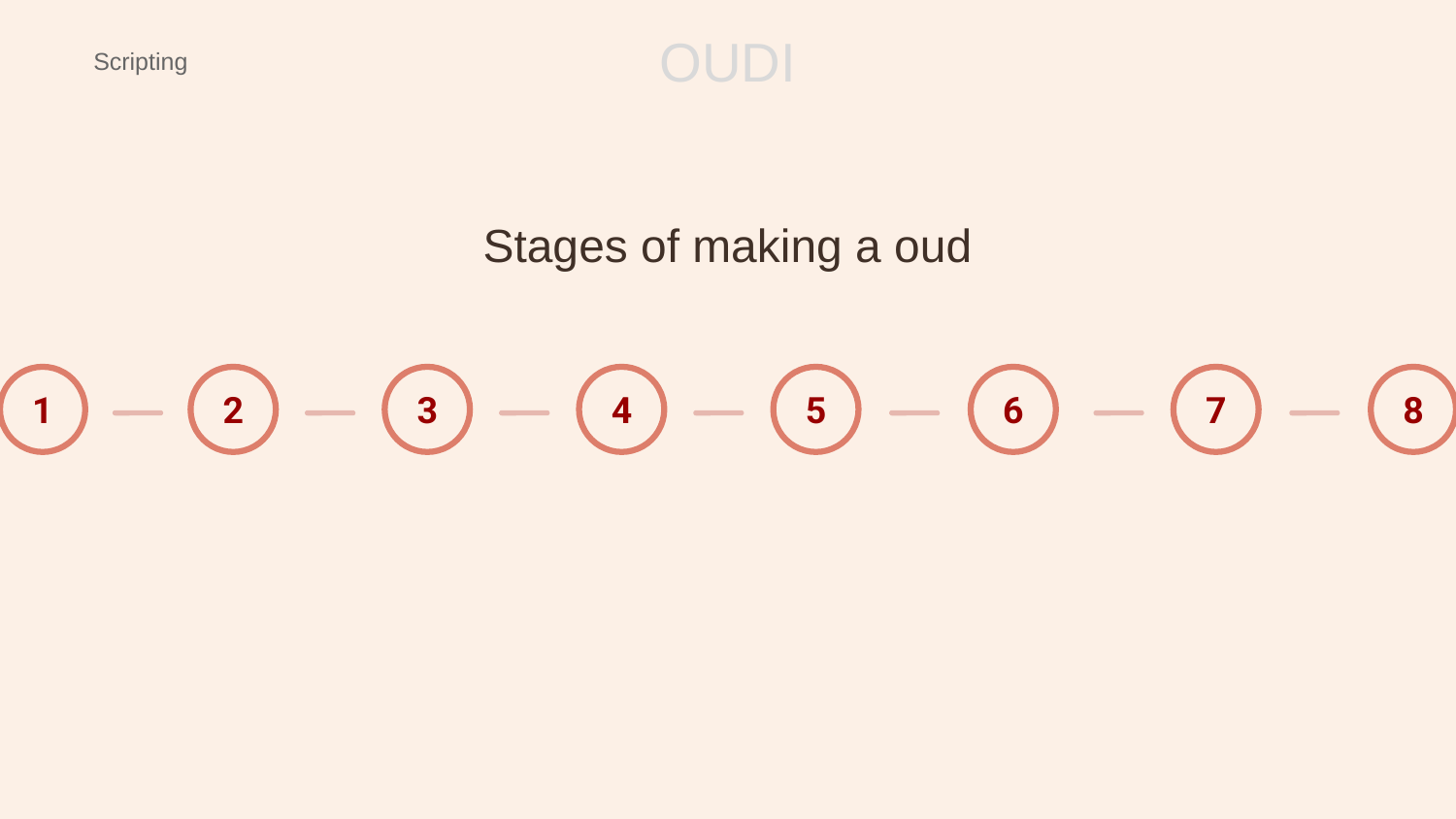

# OUDI
Scripting
Stages of making a oud
1
2
3
4
5
6
7
8